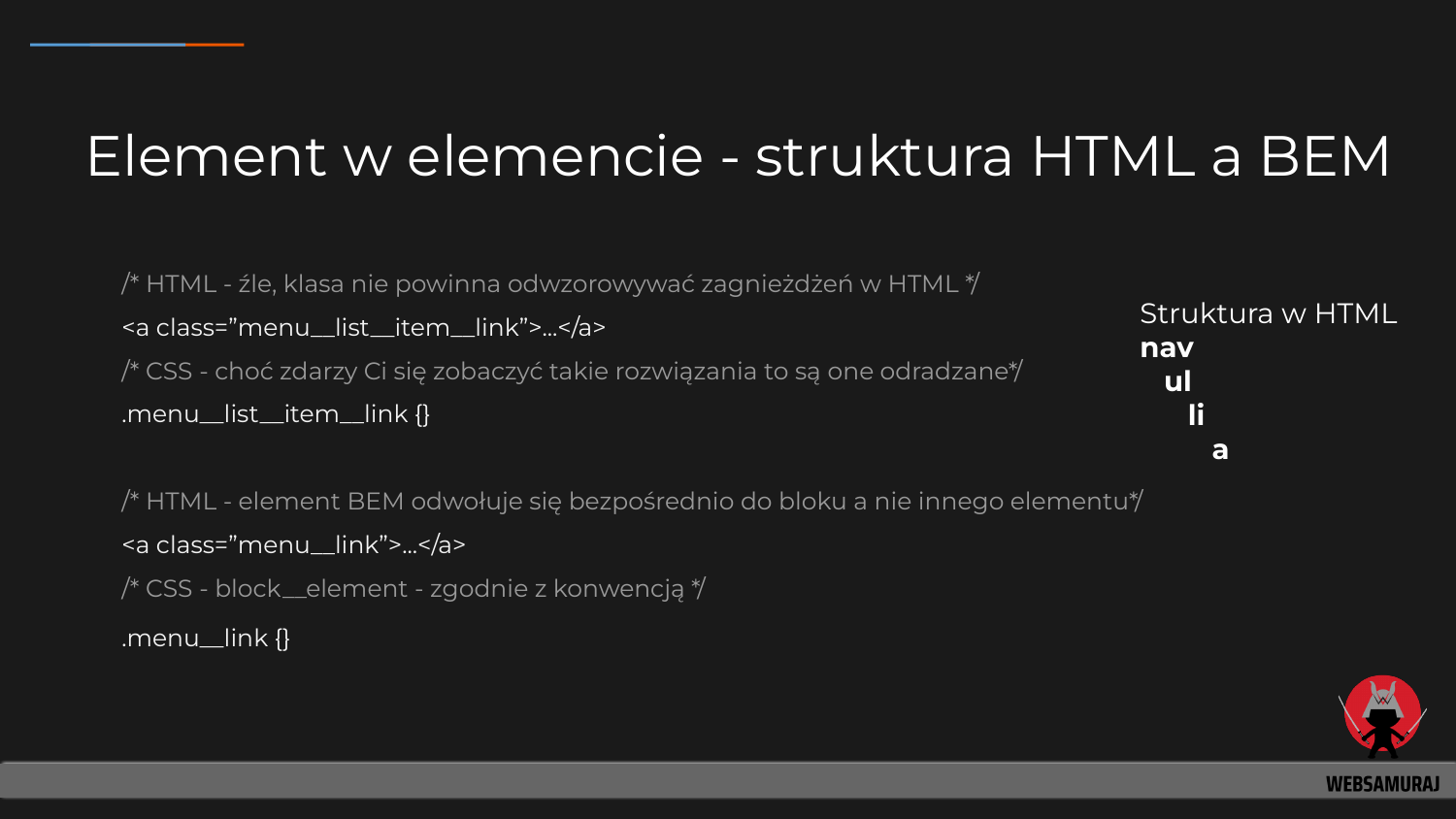

# Element w elemencie - struktura HTML a BEM

/* HTML - źle, klasa nie powinna odwzorowywać zagnieżdżeń w HTML */
<a class=”menu__list__item__link”>...</a>
/* CSS - choć zdarzy Ci się zobaczyć takie rozwiązania to są one odradzane*/
.menu__list__item__link {}

/* HTML - element BEM odwołuje się bezpośrednio do bloku a nie innego elementu*/
<a class=”menu__link”>...</a>
/* CSS - block__element - zgodnie z konwencją */
.menu__link {}
Struktura w HTML
nav
   ul
      li
         a